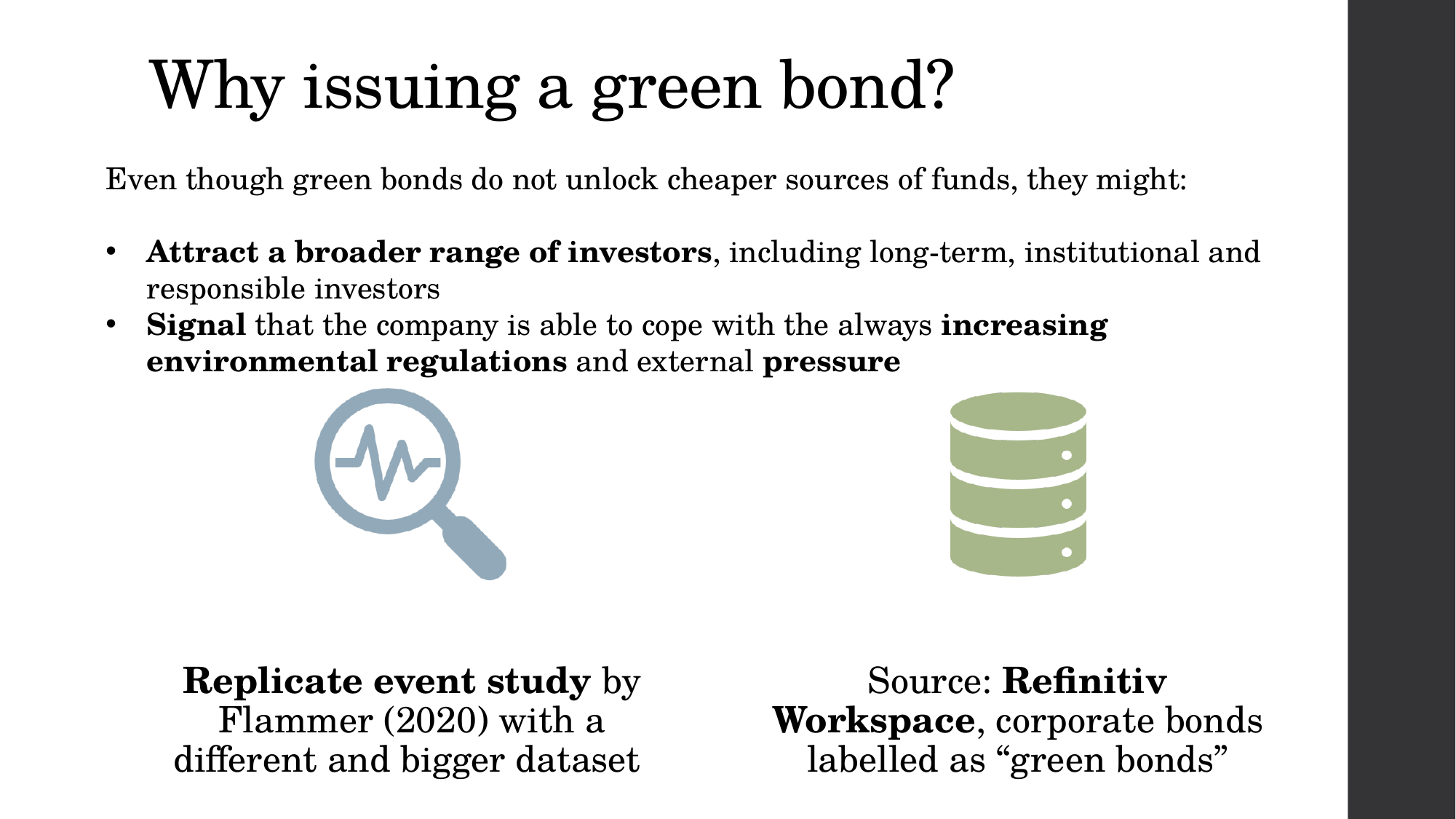

# Why issuing a green bond?
Even though green bonds do not unlock cheaper sources of funds, they might:

Attract a broader range of investors, including long-term, institutional and responsible investors
Signal that the company is able to cope with the always increasing environmental regulations and external pressure
Replicate event study by Flammer (2020) with a different and bigger dataset
Source: Refinitiv Workspace, corporate bonds labelled as “green bonds”